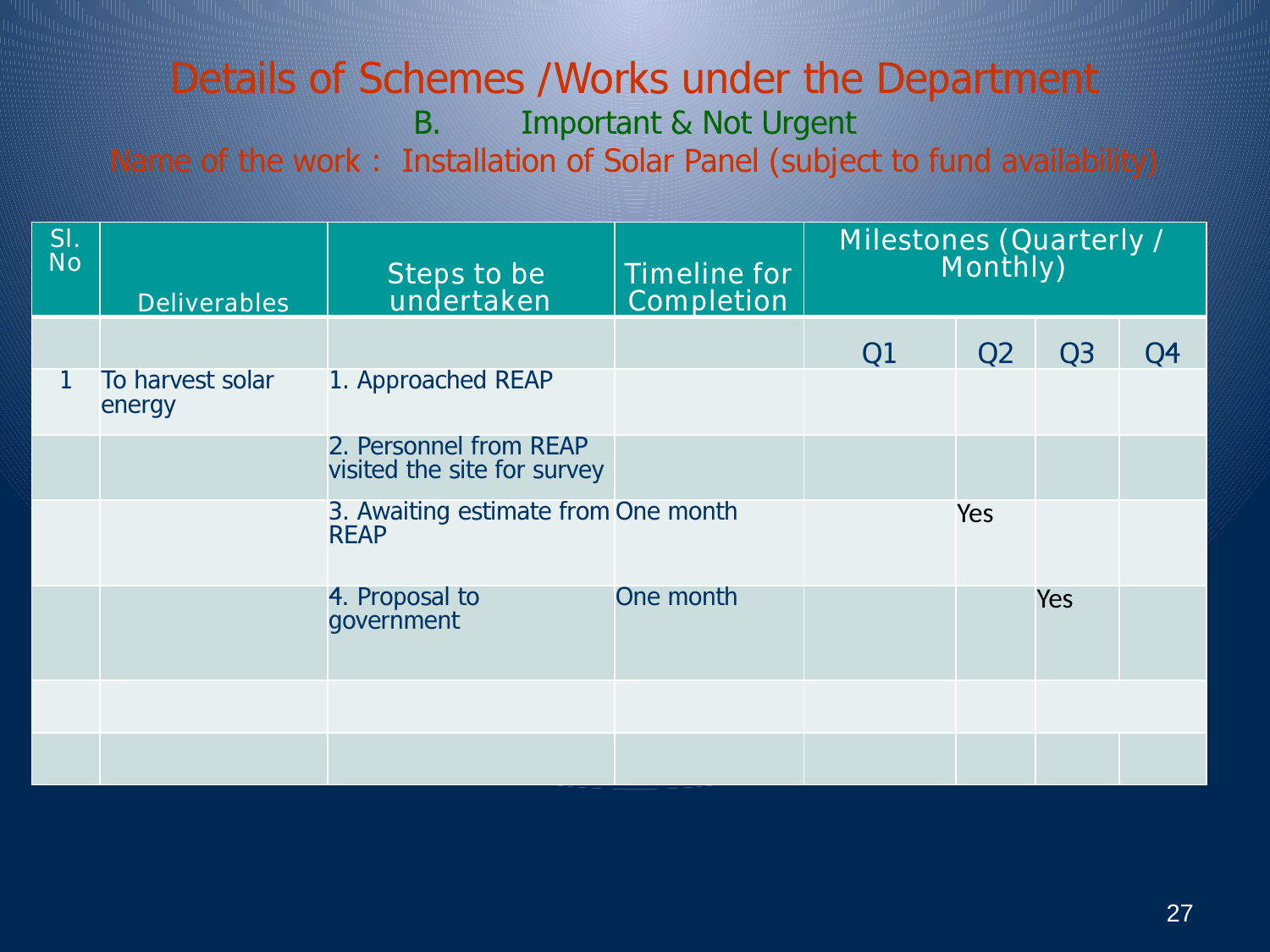

# Details of Schemes /Works under the Department B.        Important & Not Urgent Name of the work :  Installation of Solar Panel (subject to fund availability)
| Sl. No | Deliverables | Steps to be undertaken | Timeline for Completion | Milestones (Quarterly / Monthly) |  |  |  |
| --- | --- | --- | --- | --- | --- | --- | --- |
|  |  |  |  | Q1 | Q2 | Q3 | Q4 |
| 1 | To harvest solar energy | 1. Approached REAP |  |  |  |  |  |
|  |  | 2. Personnel from REAP visited the site for survey |  |  |  |  |  |
|  |  | 3. Awaiting estimate from REAP | One month |  | Yes |  |  |
|  |  | 4. Proposal to government | One month |  |  | Yes |  |
|  |  |  |  |  |  |  |  |
|  |  |  |  |  |  |  |  |
27